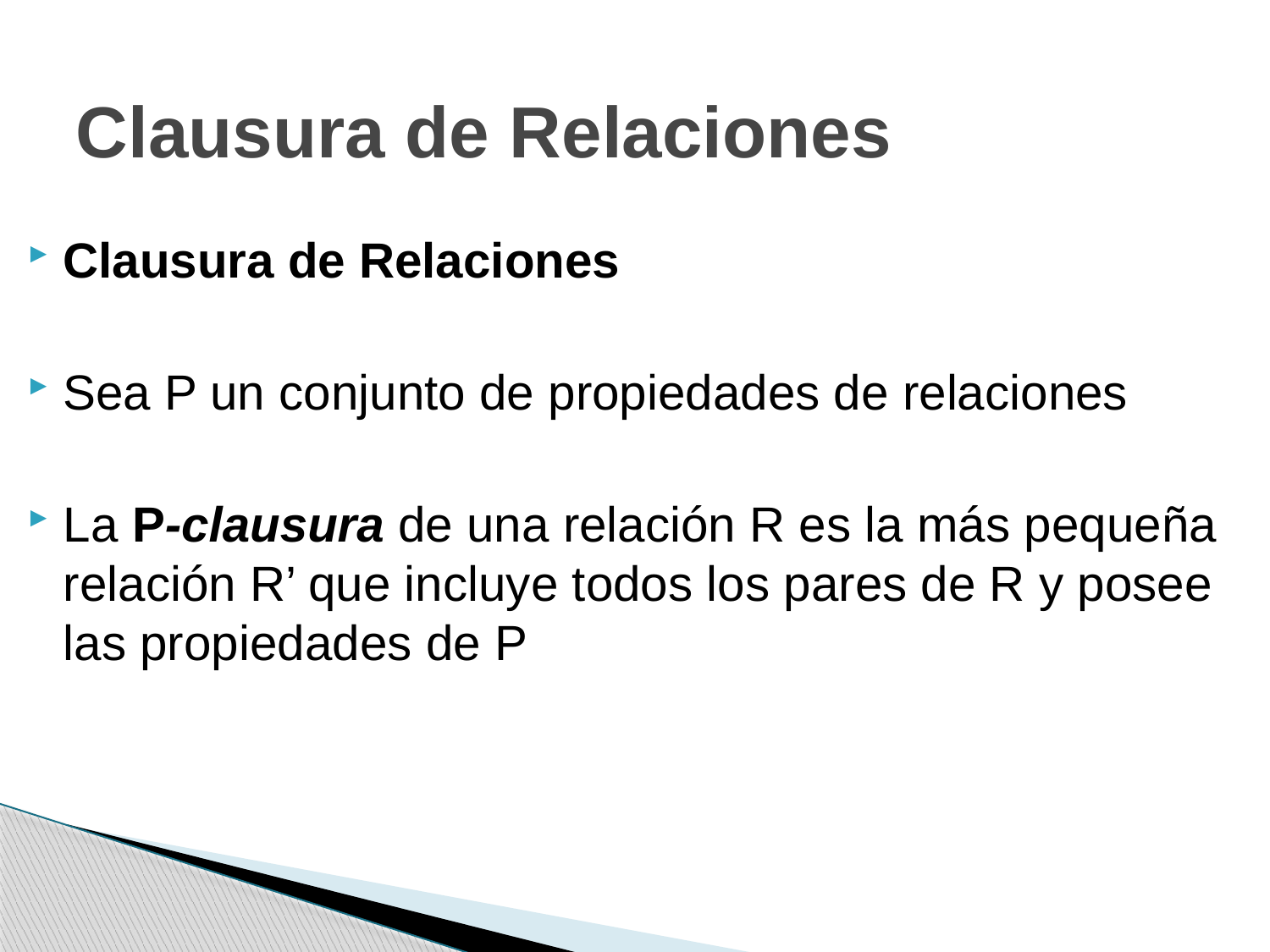

# Clausura de Relaciones
Clausura de Relaciones

Sea P un conjunto de propiedades de relaciones

La P-clausura de una relación R es la más pequeña relación R’ que incluye todos los pares de R y posee las propiedades de P